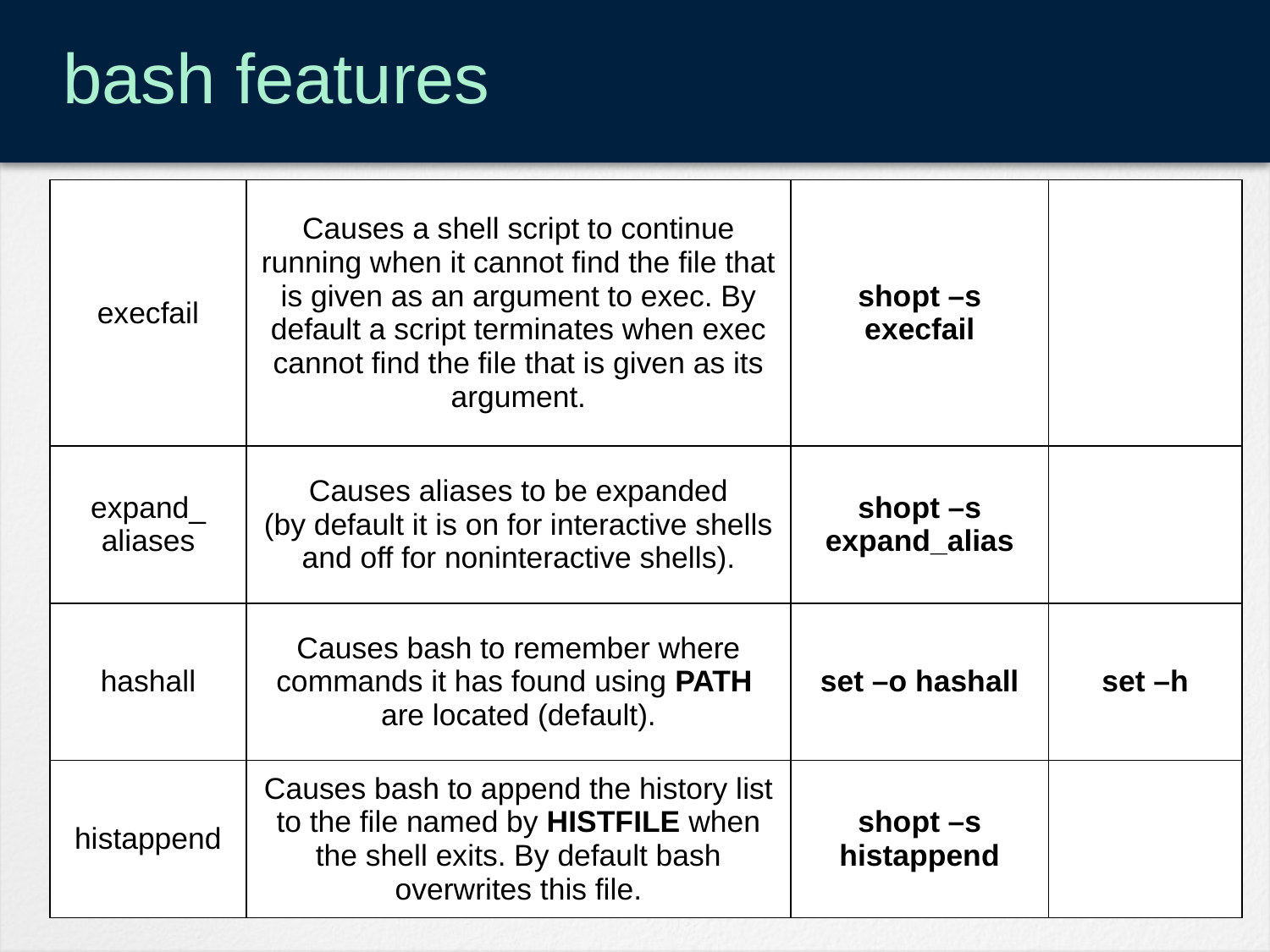

# bash features
| execfail | Causes a shell script to continue running when it cannot find the file that is given as an argument to exec. By default a script terminates when exec cannot find the file that is given as its argument. | shopt –s execfail |  |
| --- | --- | --- | --- |
| expand\_ aliases | Causes aliases to be expanded (by default it is on for interactive shells and off for noninteractive shells). | shopt –s expand\_alias |  |
| hashall | Causes bash to remember where commands it has found using PATH are located (default). | set –o hashall | set –h |
| histappend | Causes bash to append the history list to the file named by HISTFILE when the shell exits. By default bash overwrites this file. | shopt –s histappend |  |